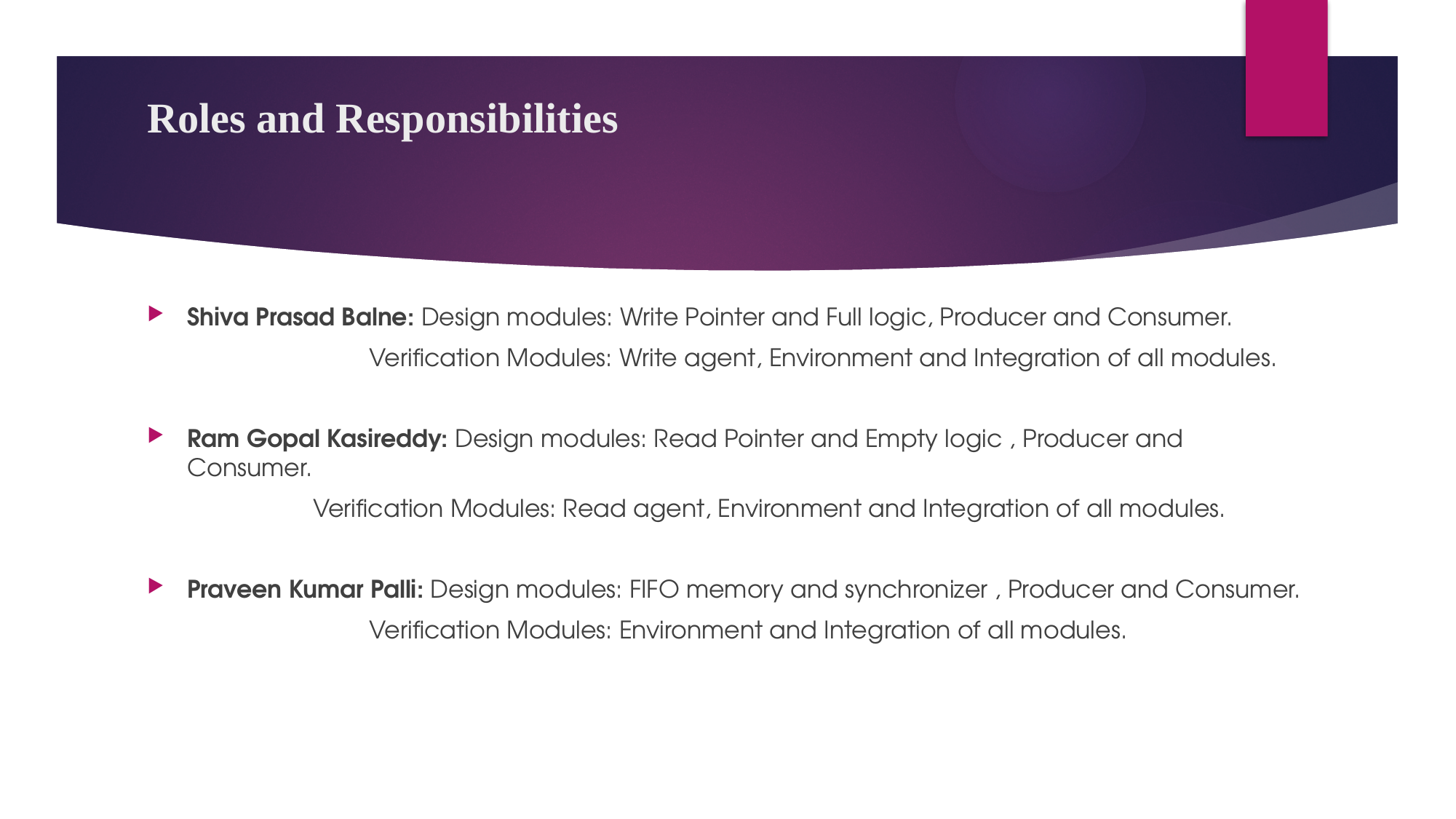

# Roles and Responsibilities

Shiva Prasad Balne: Design modules: Write Pointer and Full logic, Producer and Consumer.
                                 Verification Modules: Write agent, Environment and Integration of all modules.

Ram Gopal Kasireddy: Design modules: Read Pointer and Empty logic , Producer and Consumer.
                			Verification Modules: Read agent, Environment and Integration of all modules.

Praveen Kumar Palli: Design modules: FIFO memory and synchronizer , Producer and Consumer.
                                 Verification Modules: Environment and Integration of all modules.